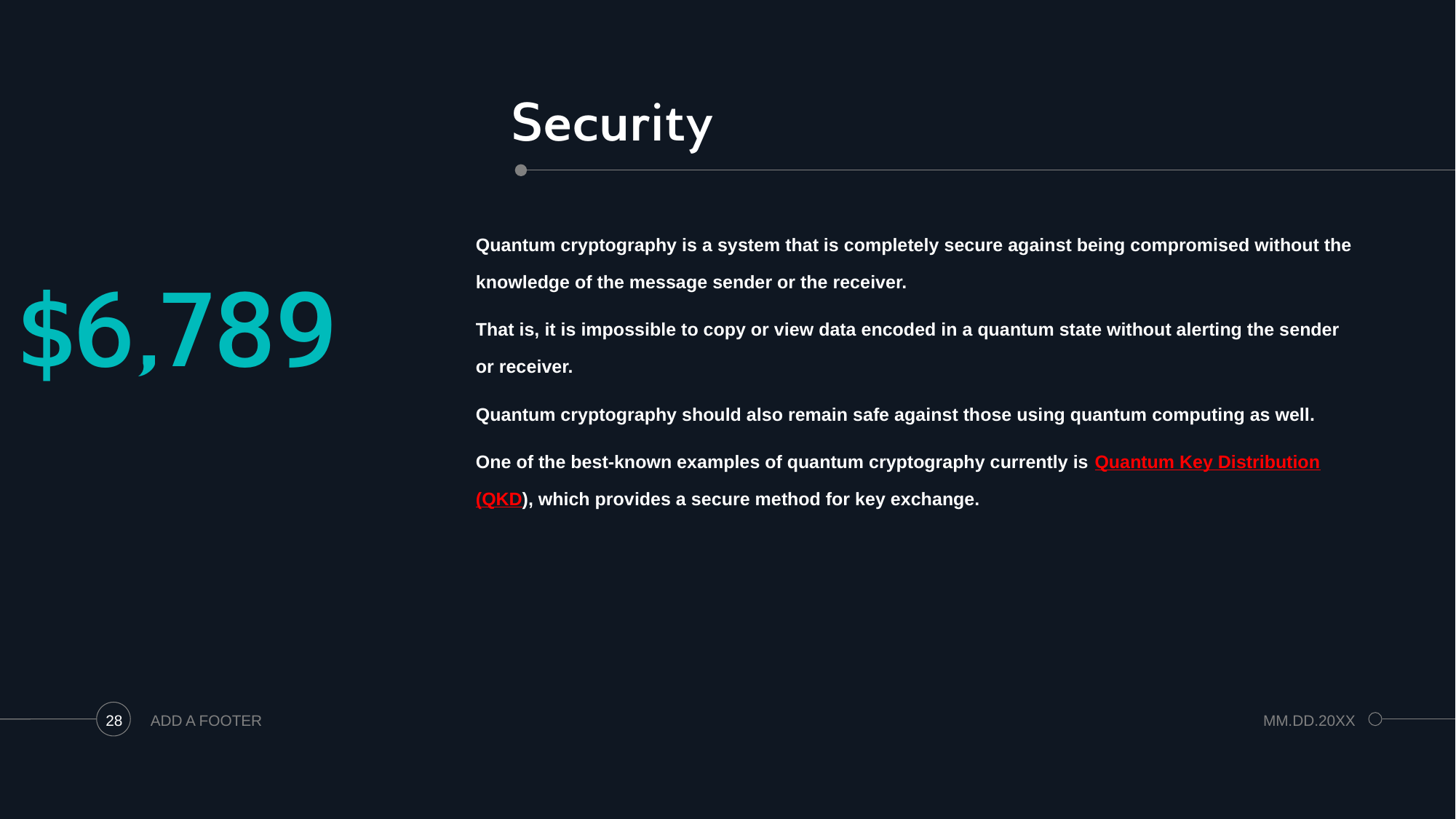

# Security
Quantum cryptography is a system that is completely secure against being compromised without the knowledge of the message sender or the receiver.
That is, it is impossible to copy or view data encoded in a quantum state without alerting the sender or receiver.
Quantum cryptography should also remain safe against those using quantum computing as well.
One of the best-known examples of quantum cryptography currently is Quantum Key Distribution (QKD), which provides a secure method for key exchange.
$6,789
ADD A FOOTER
MM.DD.20XX
28